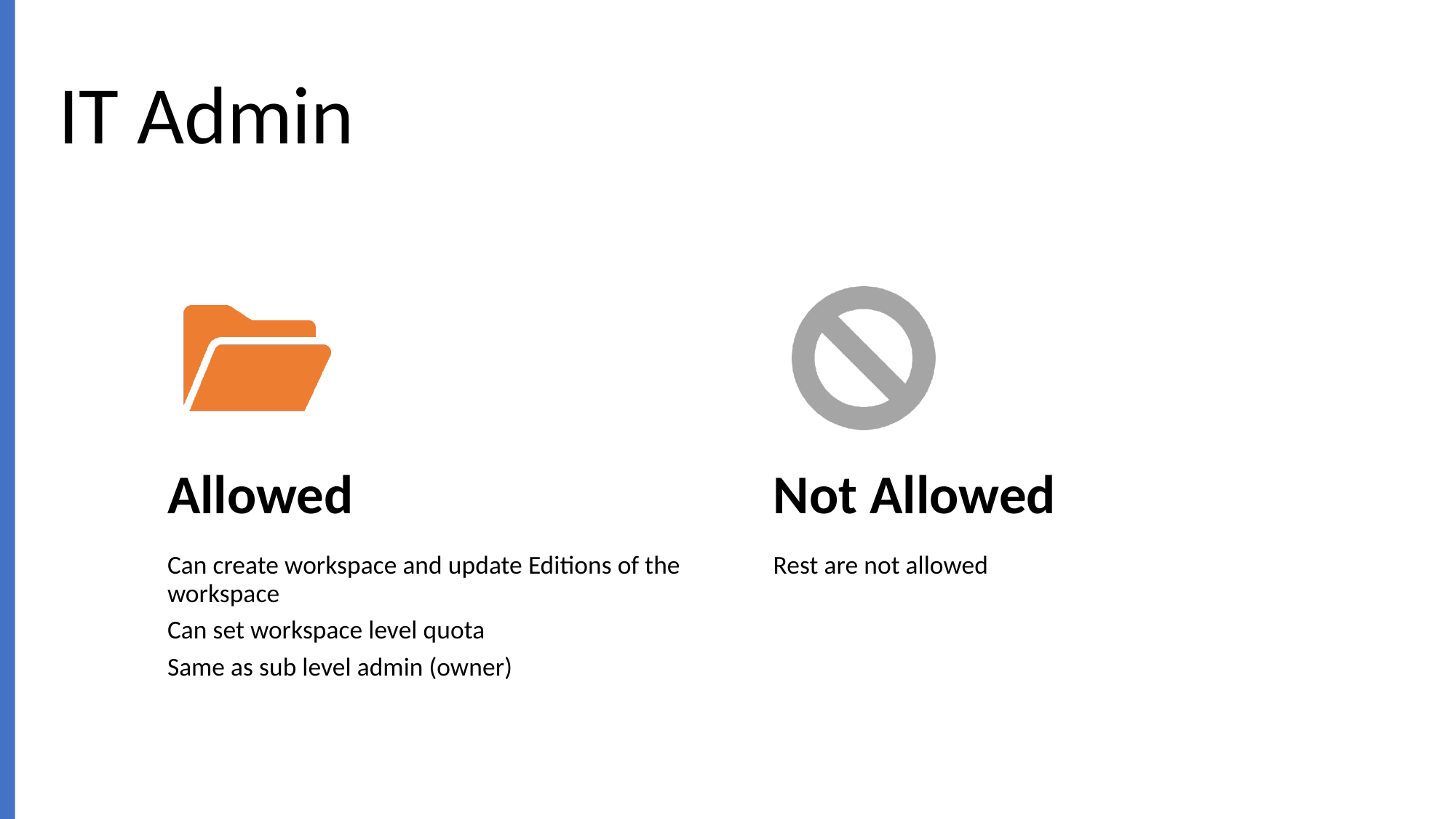

# IT Admin
Allowed
Can create workspace and update Editions of the workspace
Can set workspace level quota
Same as sub level admin (owner)
Not Allowed
Rest are not allowed